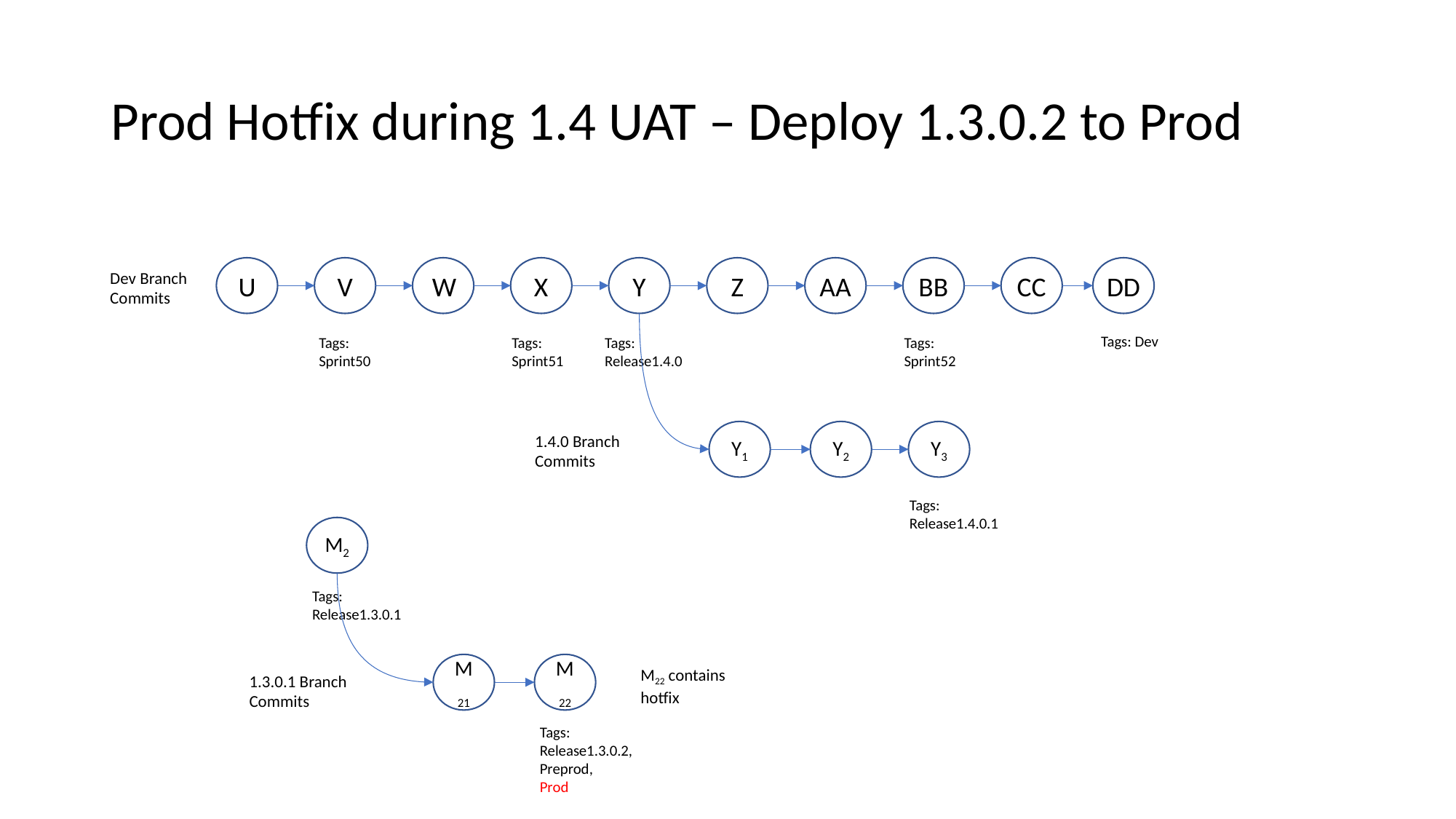

# Prod Hotfix during 1.4 UAT – Deploy 1.3.0.2 to Prod
DD
U
V
W
X
Y
Z
AA
BB
CC
Dev Branch Commits
Tags: Dev
Tags: Sprint50
Tags: Sprint51
Tags: Release1.4.0
Tags: Sprint52
Y1
Y2
Y3
1.4.0 Branch Commits
Tags: Release1.4.0.1
M2
Tags: Release1.3.0.1
M21
M22
M22 contains hotfix
1.3.0.1 Branch Commits
Tags: Release1.3.0.2,
Preprod,
Prod